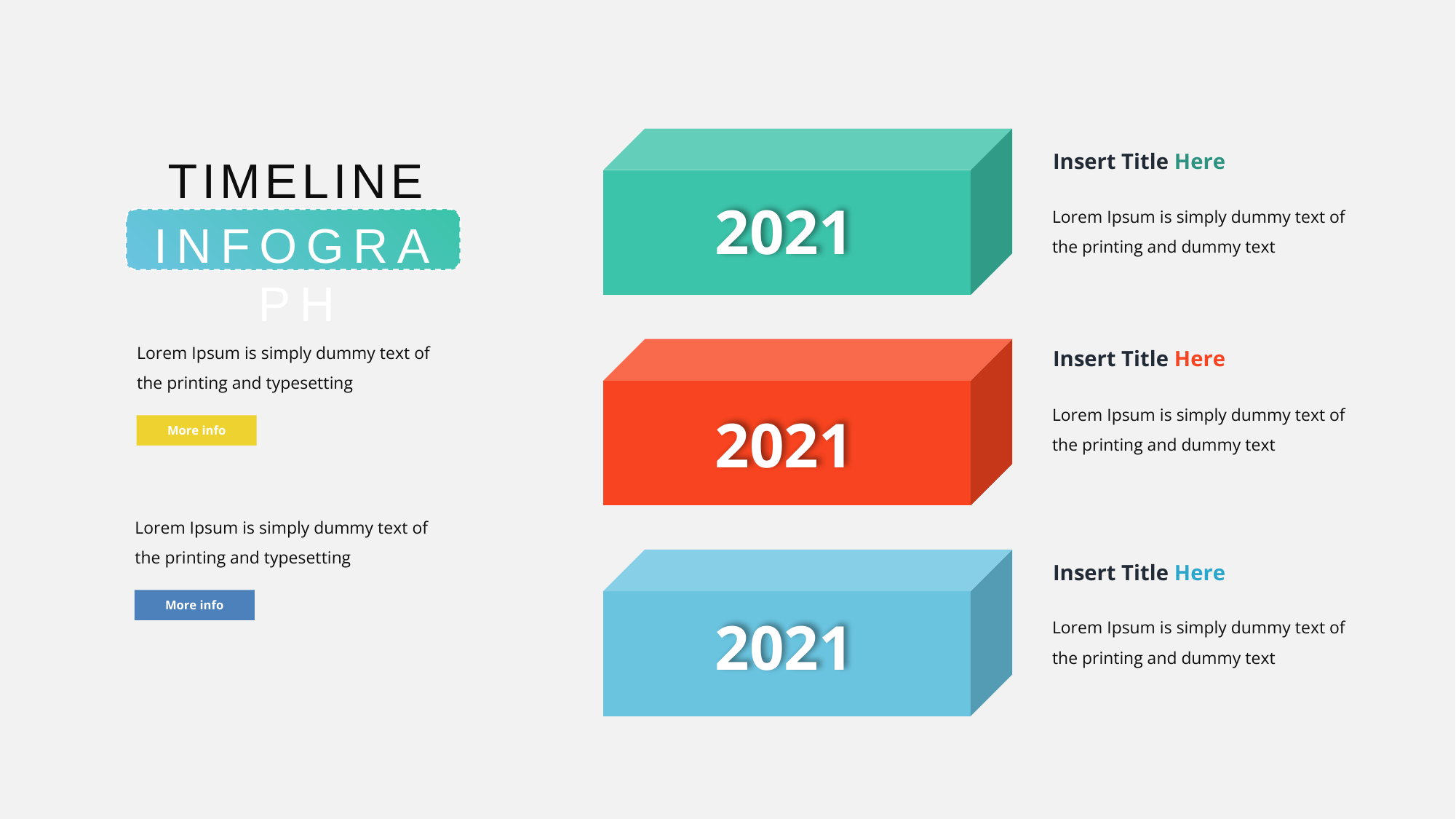

2021

2021

2021
Insert Title Here
TIMELINE
Lorem Ipsum is simply dummy text of the printing and dummy text

INFOGRAPH
Lorem Ipsum is simply dummy text of the printing and typesetting
Insert Title Here
Lorem Ipsum is simply dummy text of the printing and dummy text
More info
Lorem Ipsum is simply dummy text of the printing and typesetting
Insert Title Here
More info
Lorem Ipsum is simply dummy text of the printing and dummy text